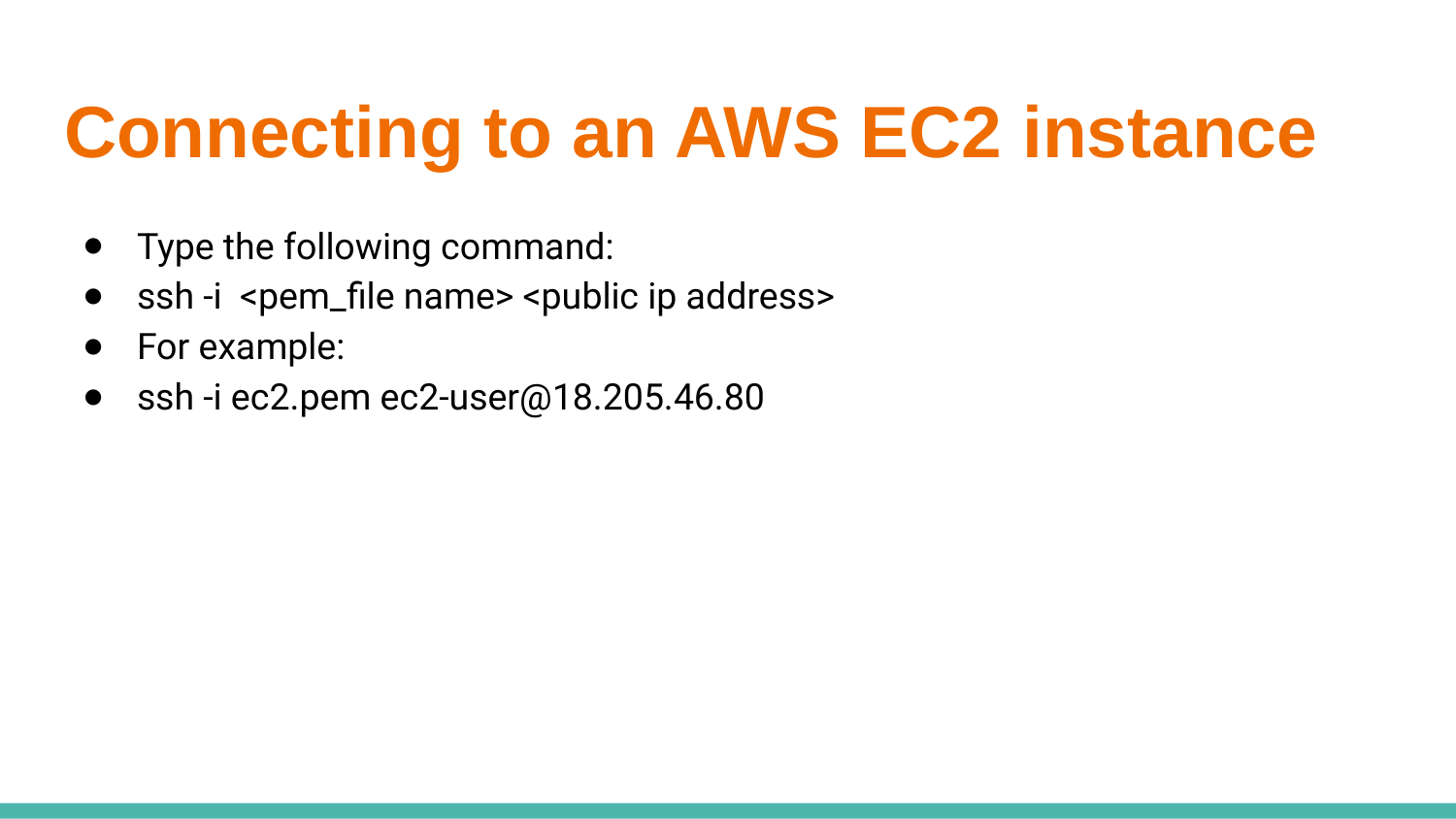

# Connecting to an AWS EC2 instance
Type the following command:
ssh -i  <pem_file name> <public ip address>
For example:
ssh -i ec2.pem ec2-user@18.205.46.80